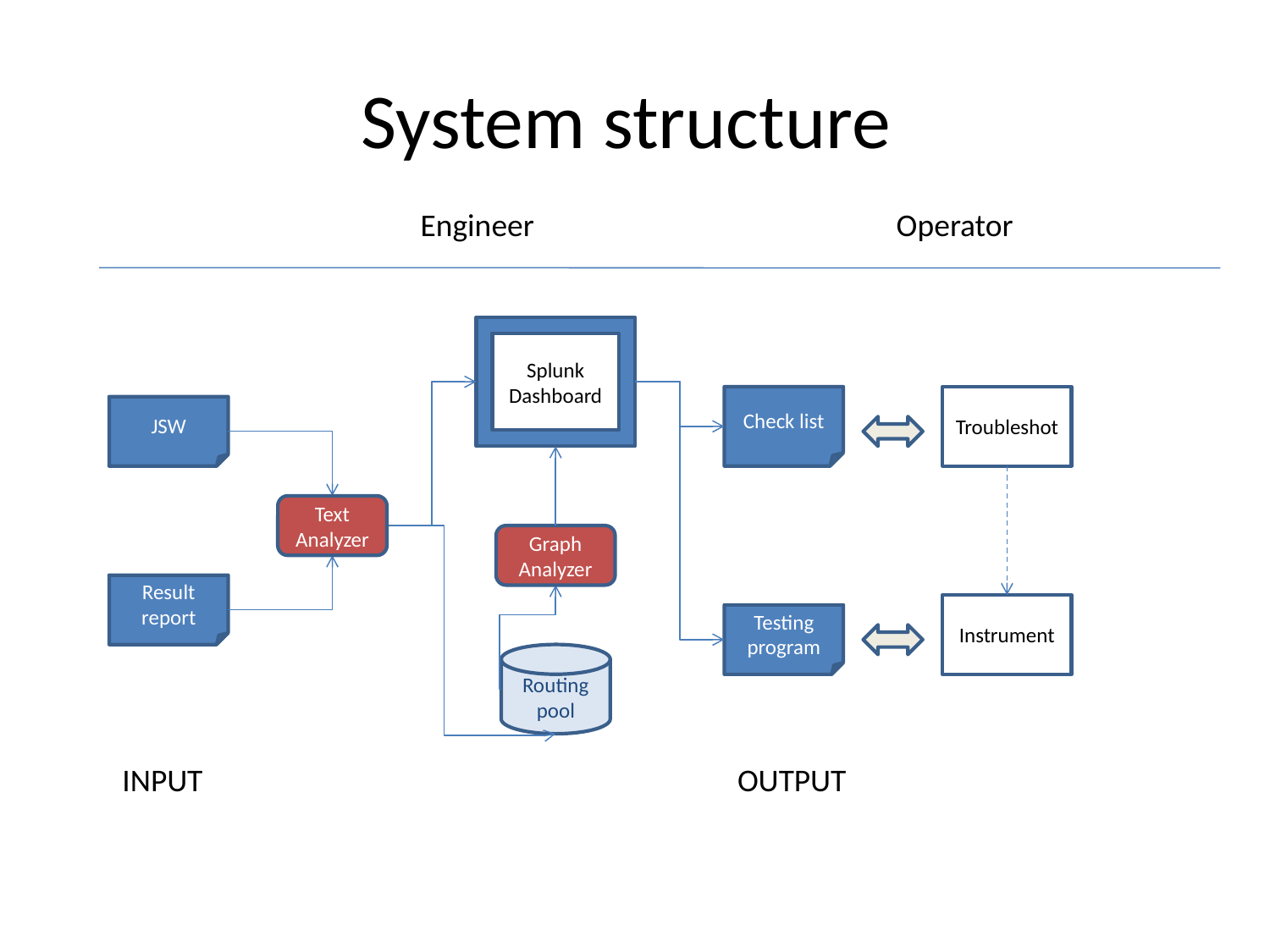

# System structure
Engineer
Operator
Splunk
Dashboard
Check list
Troubleshot
JSW

Text Analyzer
Graph
Analyzer
Result report
Instrument
Testing
program

Routing
pool
INPUT
OUTPUT